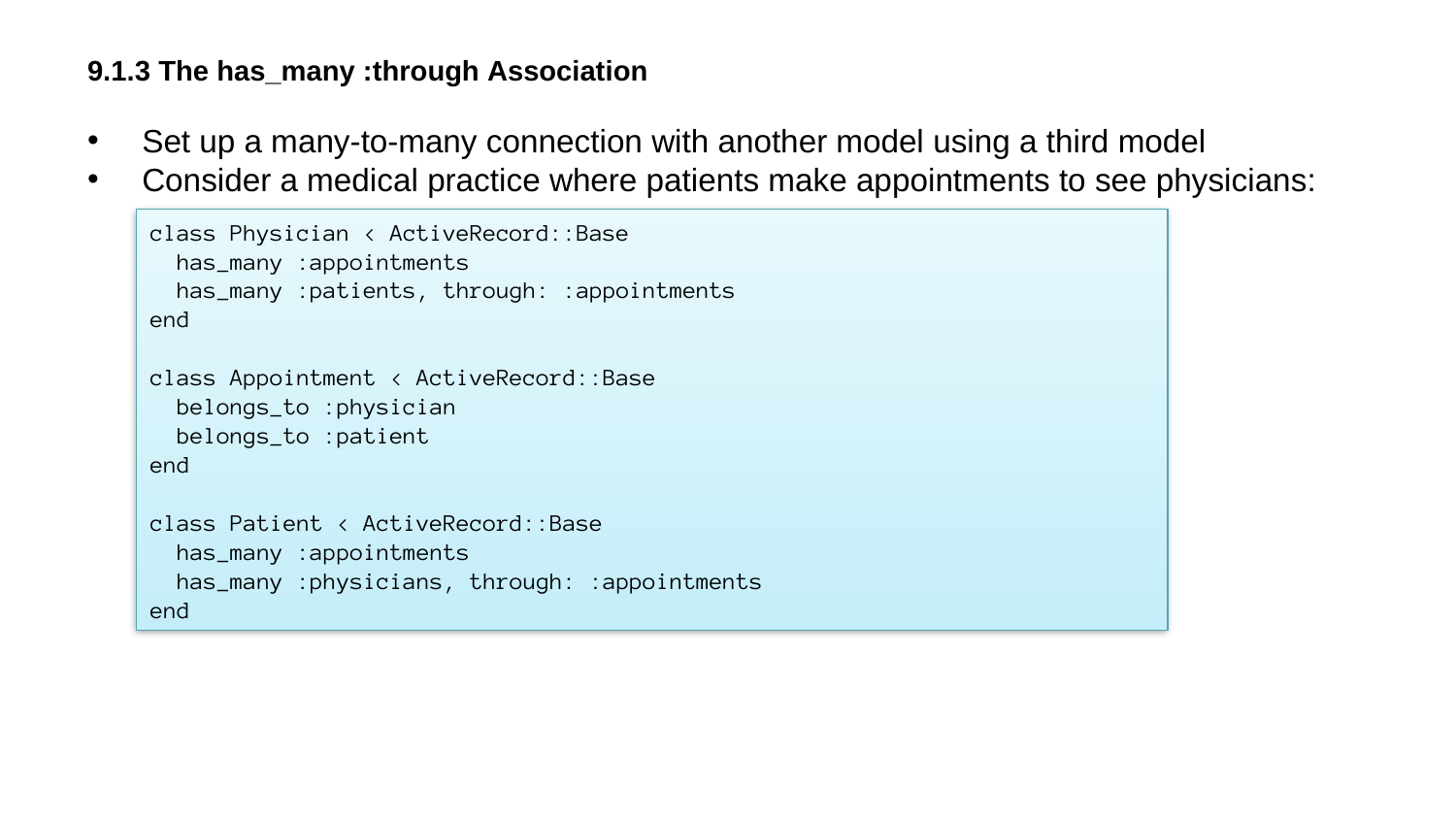

# 9.1.3 The has_many :through Association
Set up a many-to-many connection with another model using a third model
Consider a medical practice where patients make appointments to see physicians:
class Physician < ActiveRecord::Base
  has_many :appointments
  has_many :patients, through: :appointments
end

class Appointment < ActiveRecord::Base
  belongs_to :physician
  belongs_to :patient
end

class Patient < ActiveRecord::Base
  has_many :appointments
  has_many :physicians, through: :appointments
end